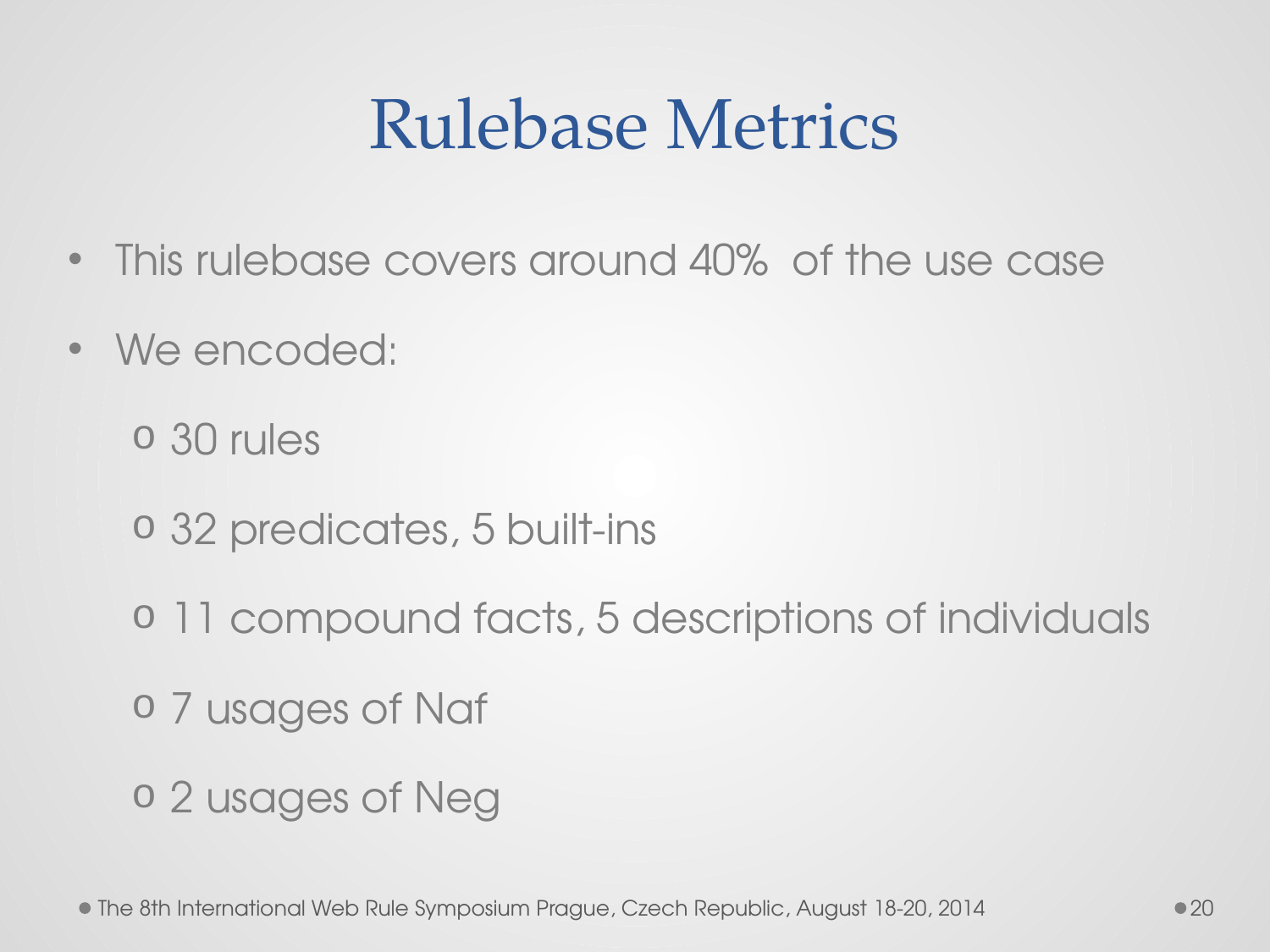

# Rulebase Metrics
This rulebase covers around 40%  of the use case
We encoded:
30 rules
32 predicates, 5 built-ins
11 compound facts, 5 descriptions of individuals
7 usages of Naf
2 usages of Neg
The 8th International Web Rule Symposium Prague, Czech Republic, August 18-20, 2014
20